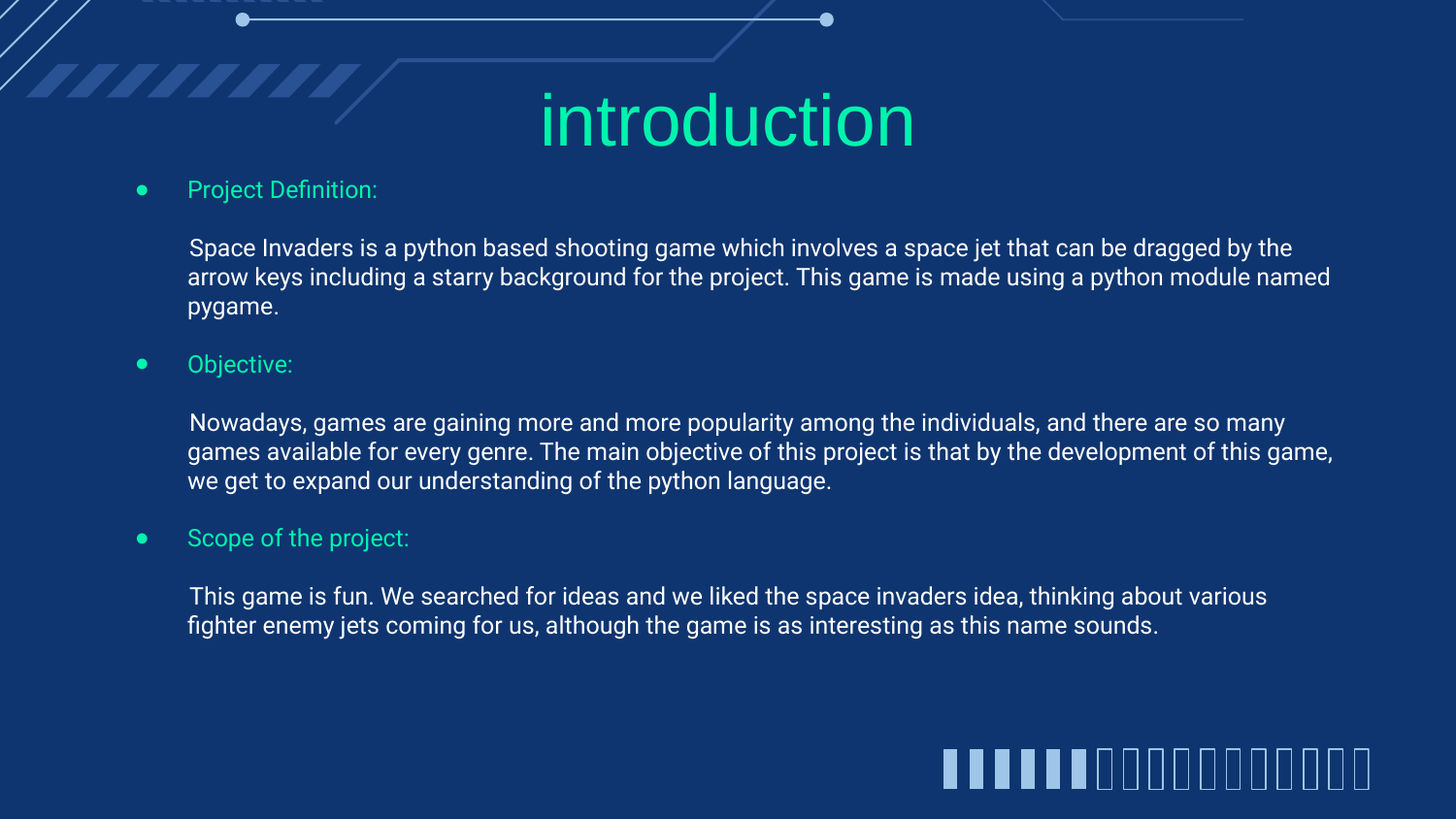

# introduction
Project Definition:

         Space Invaders is a python based shooting game which involves a space jet that can be dragged by the arrow keys including a starry background for the project. This game is made using a python module named pygame.

Objective:

         Nowadays, games are gaining more and more popularity among the individuals, and there are so many games available for every genre. The main objective of this project is that by the development of this game, we get to expand our understanding of the python language.

Scope of the project:

         This game is fun. We searched for ideas and we liked the space invaders idea, thinking about various fighter enemy jets coming for us, although the game is as interesting as this name sounds.